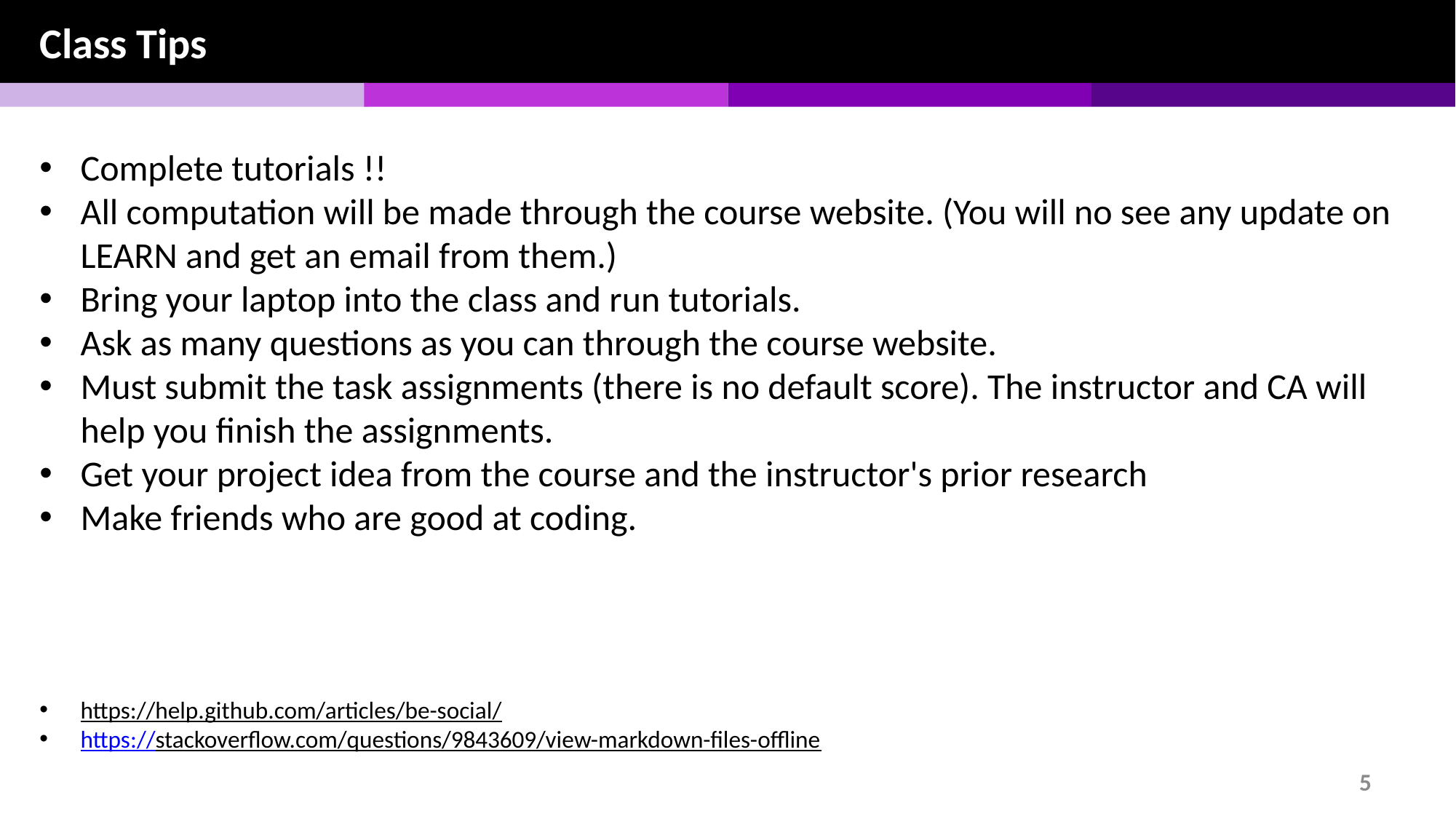

Class Tips
Complete tutorials !!
All computation will be made through the course website. (You will no see any update on LEARN and get an email from them.)
Bring your laptop into the class and run tutorials.
Ask as many questions as you can through the course website.
Must submit the task assignments (there is no default score). The instructor and CA will help you finish the assignments.
Get your project idea from the course and the instructor's prior research
Make friends who are good at coding.

https://help.github.com/articles/be-social/
https://stackoverflow.com/questions/9843609/view-markdown-files-offline